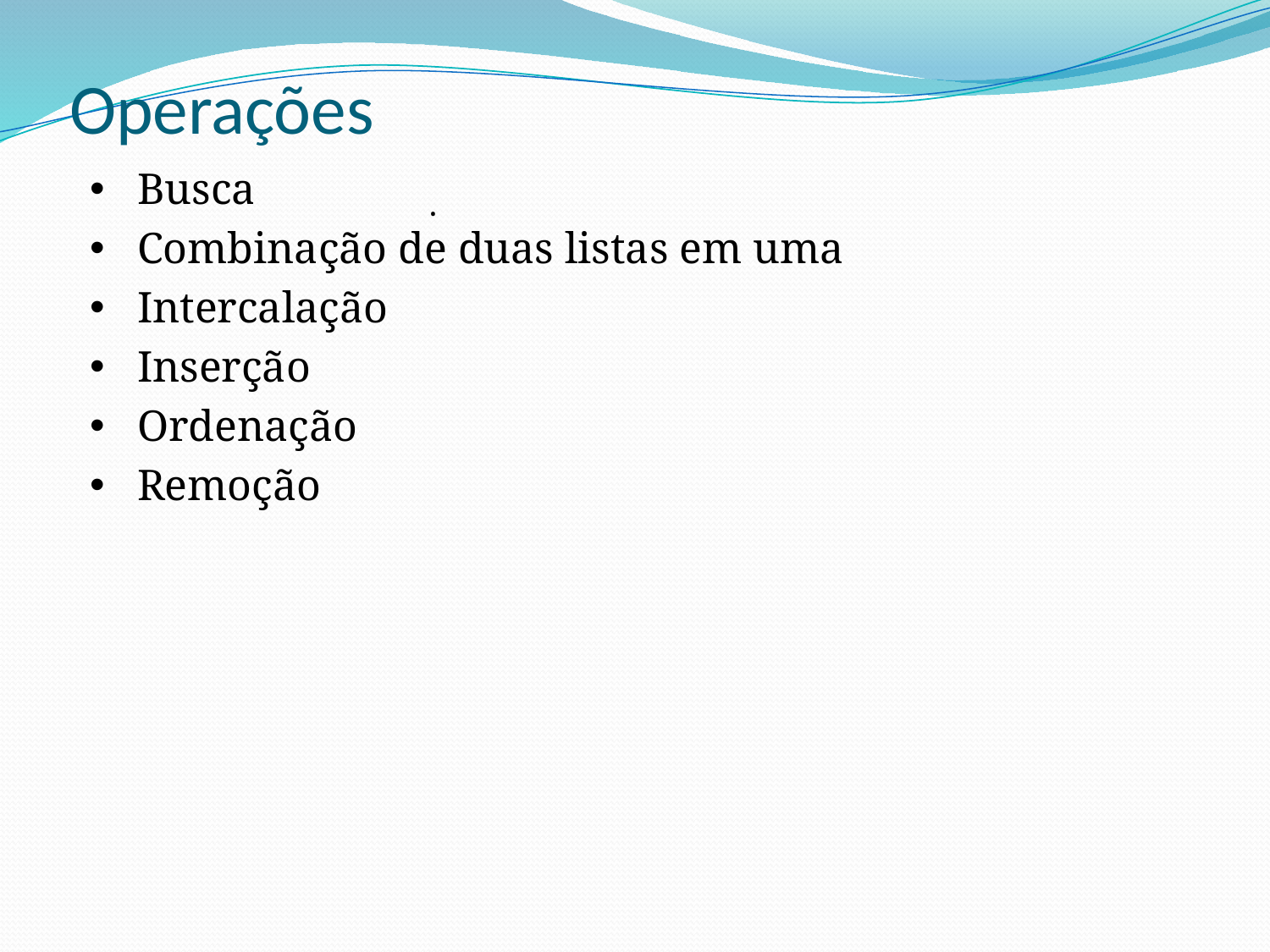

# Operações
Busca
Combinação de duas listas em uma
Intercalação
Inserção
Ordenação
Remoção

.